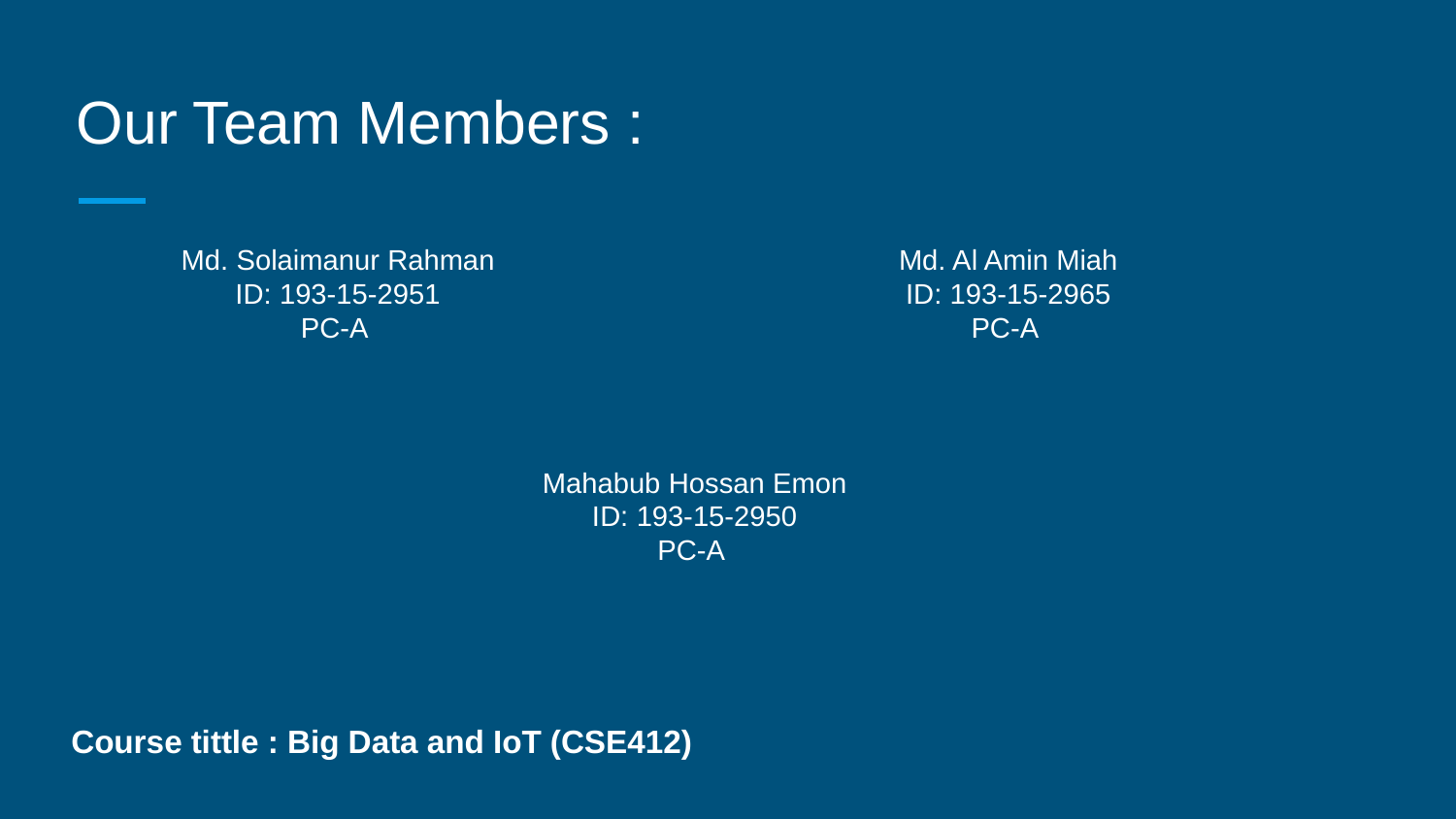

# Our Team Members :
Md. Solaimanur Rahman
ID: 193-15-2951
PC-A
Md. Al Amin Miah
ID: 193-15-2965
PC-A
Mahabub Hossan Emon
ID: 193-15-2950
PC-A
Course tittle : Big Data and IoT (CSE412)